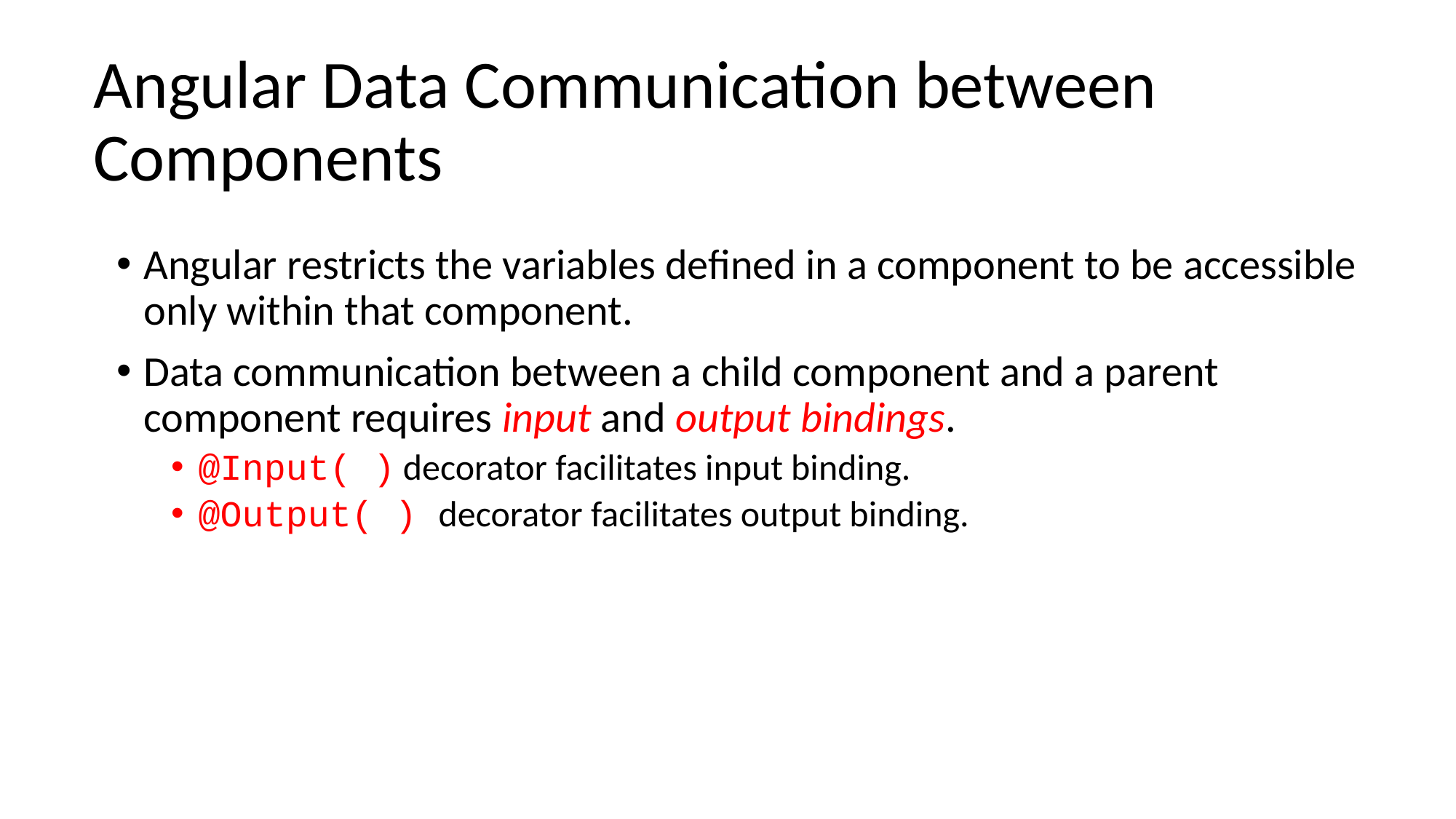

# Angular Data Communication between Components
Angular restricts the variables defined in a component to be accessible only within that component.
Data communication between a child component and a parent component requires input and output bindings.
@Input( ) decorator facilitates input binding.
@Output( ) decorator facilitates output binding.